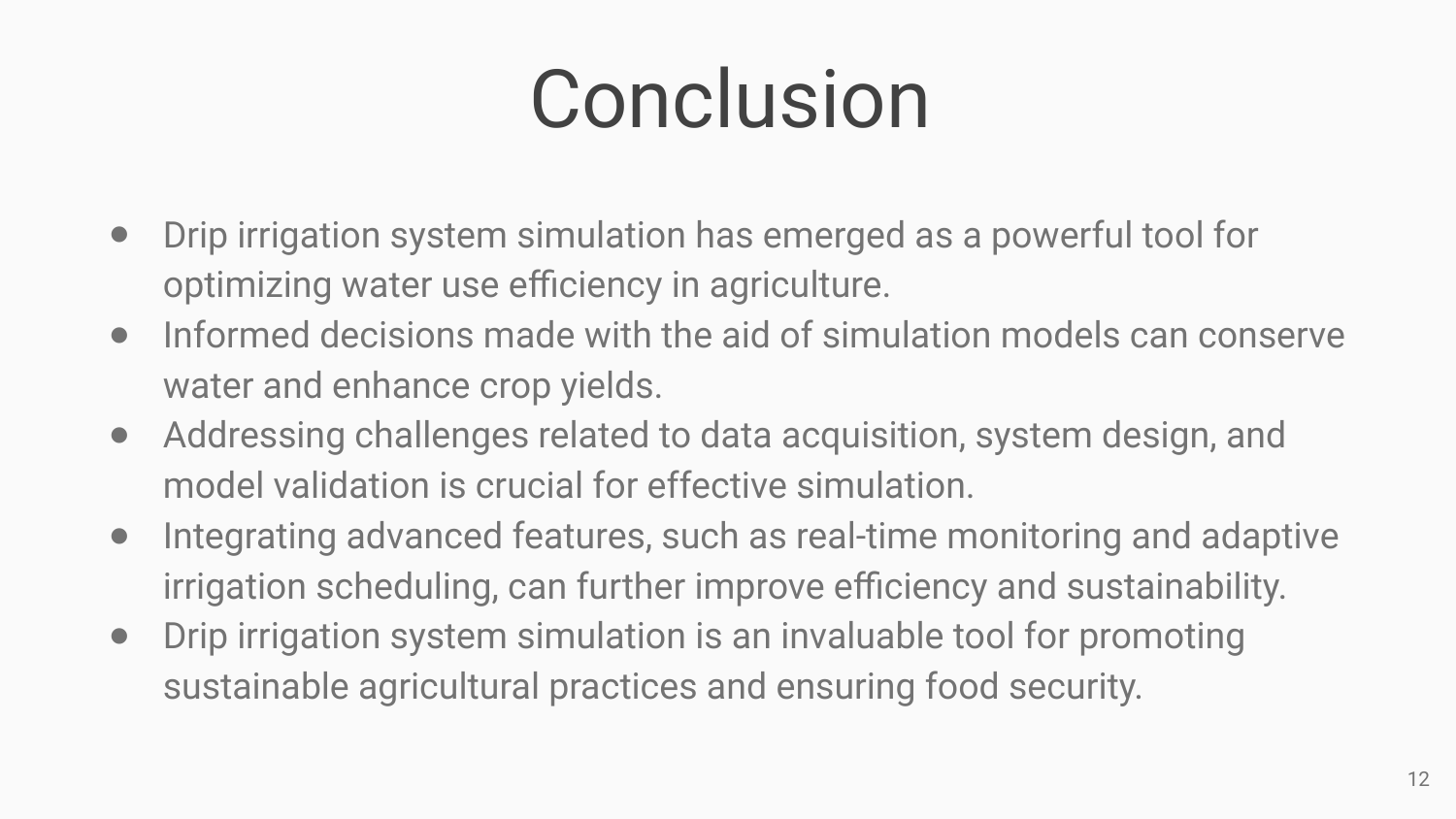

# Conclusion
Drip irrigation system simulation has emerged as a powerful tool for optimizing water use efficiency in agriculture.
Informed decisions made with the aid of simulation models can conserve water and enhance crop yields.
Addressing challenges related to data acquisition, system design, and model validation is crucial for effective simulation.
Integrating advanced features, such as real-time monitoring and adaptive irrigation scheduling, can further improve efficiency and sustainability.
Drip irrigation system simulation is an invaluable tool for promoting sustainable agricultural practices and ensuring food security.
12